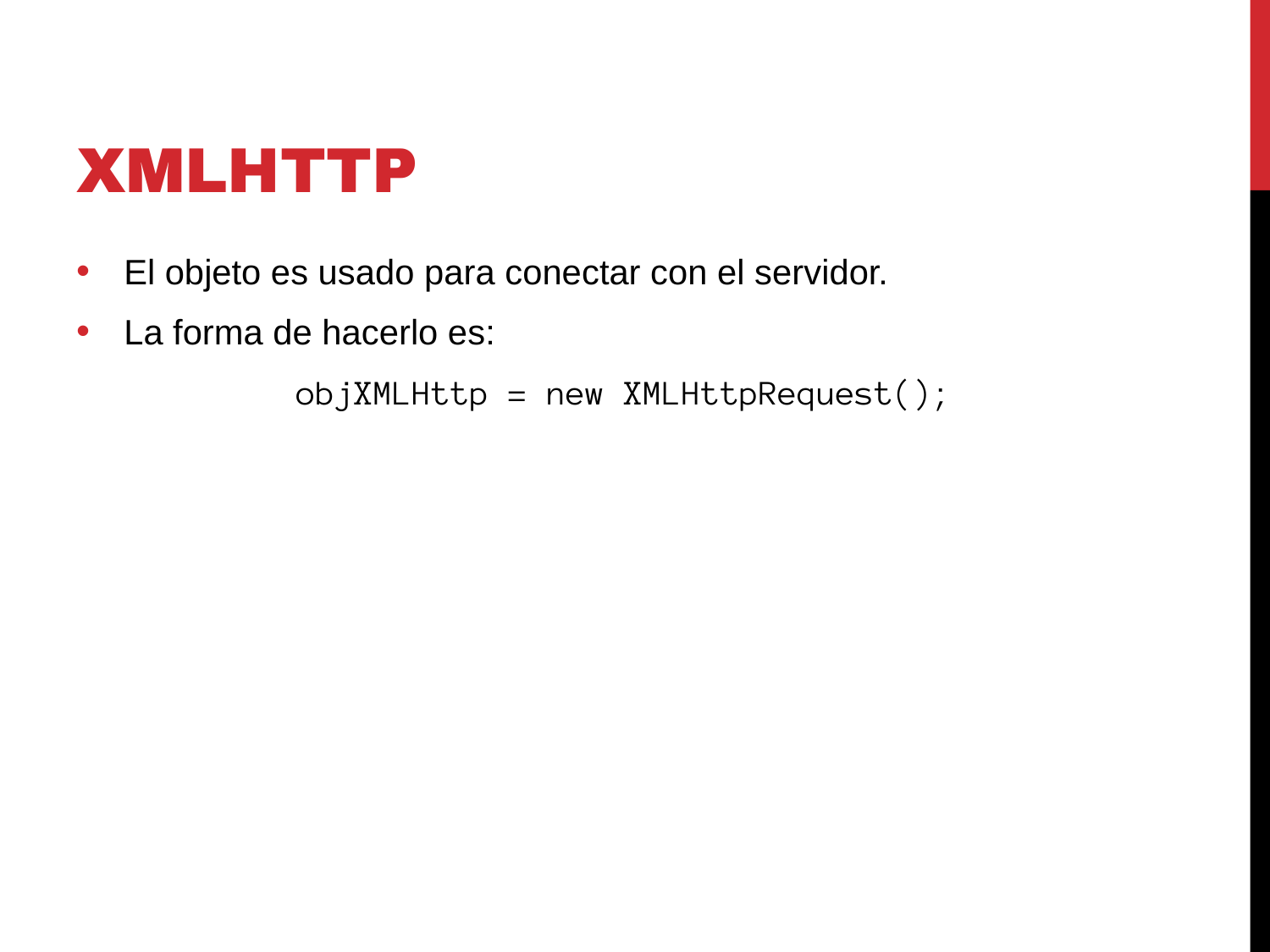

# XMLHTTP
El objeto es usado para conectar con el servidor.
La forma de hacerlo es:
objXMLHttp = new XMLHttpRequest();